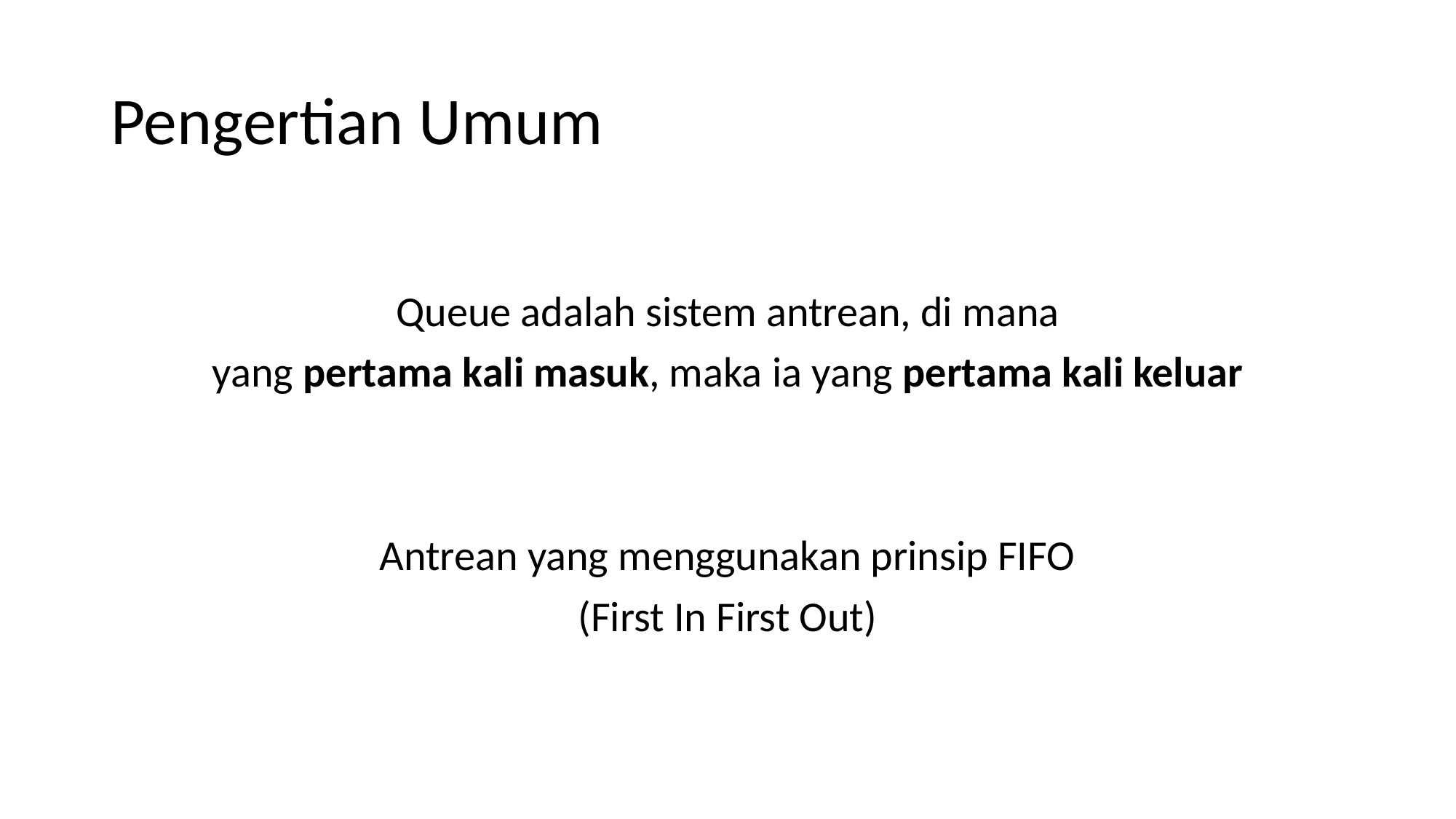

# Pengertian Umum

Queue adalah sistem antrean, di mana
yang pertama kali masuk, maka ia yang pertama kali keluar

Antrean yang menggunakan prinsip FIFO
(First In First Out)